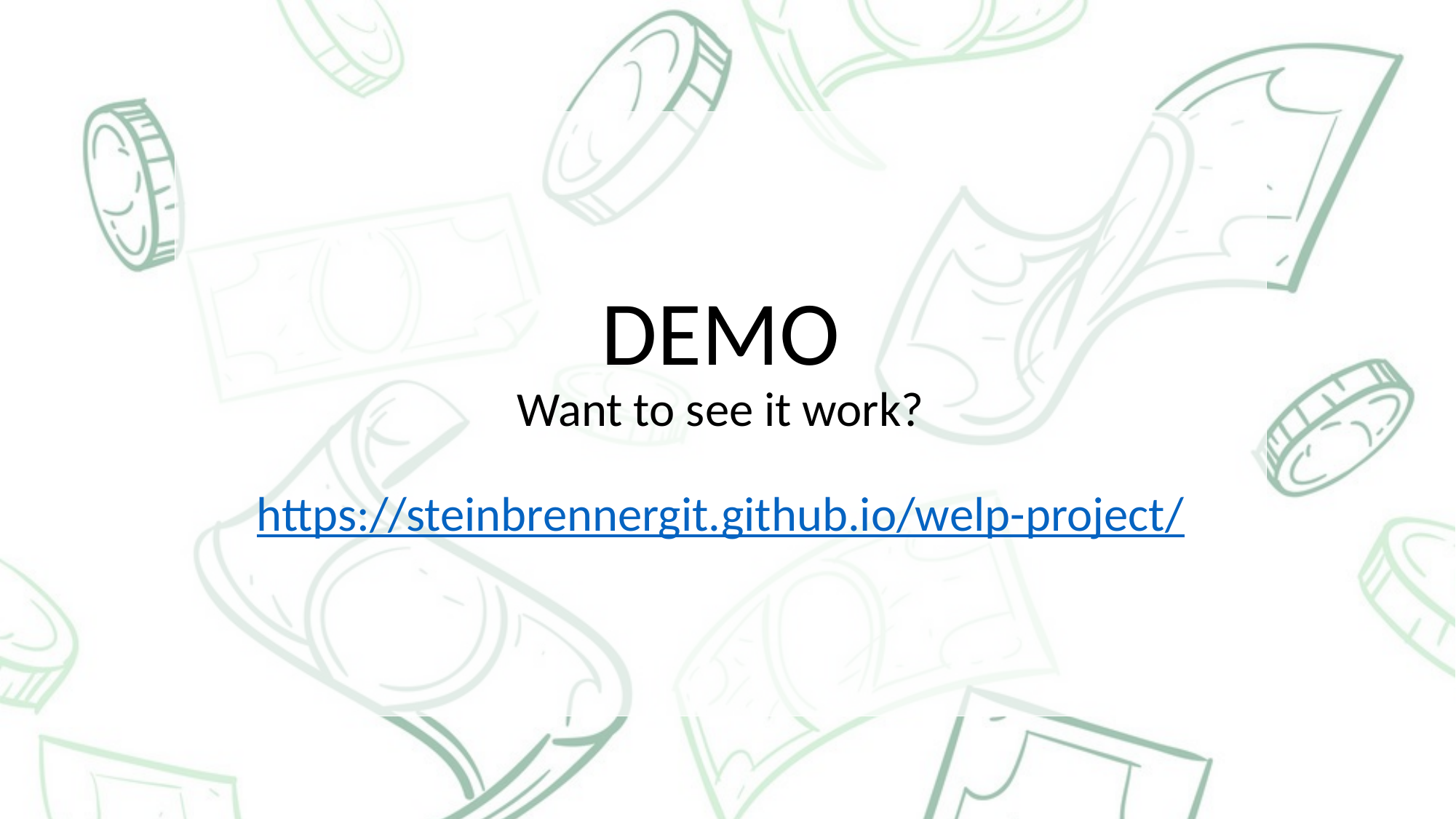

# DEMO Want to see it work? https://steinbrennergit.github.io/welp-project/